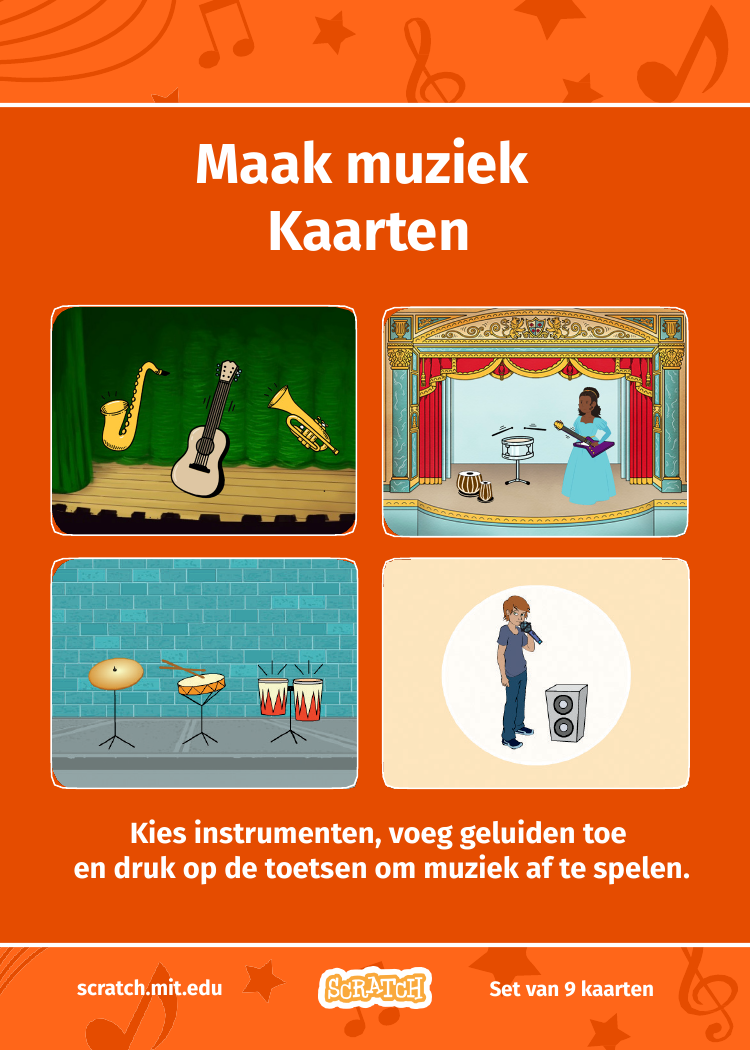

# Maak muziek Kaarten

Kies instrumenten, voeg geluiden toe
en druk op de toetsen om muziek af te spelen.

scratch.mit.edu
Set van 9 kaarten